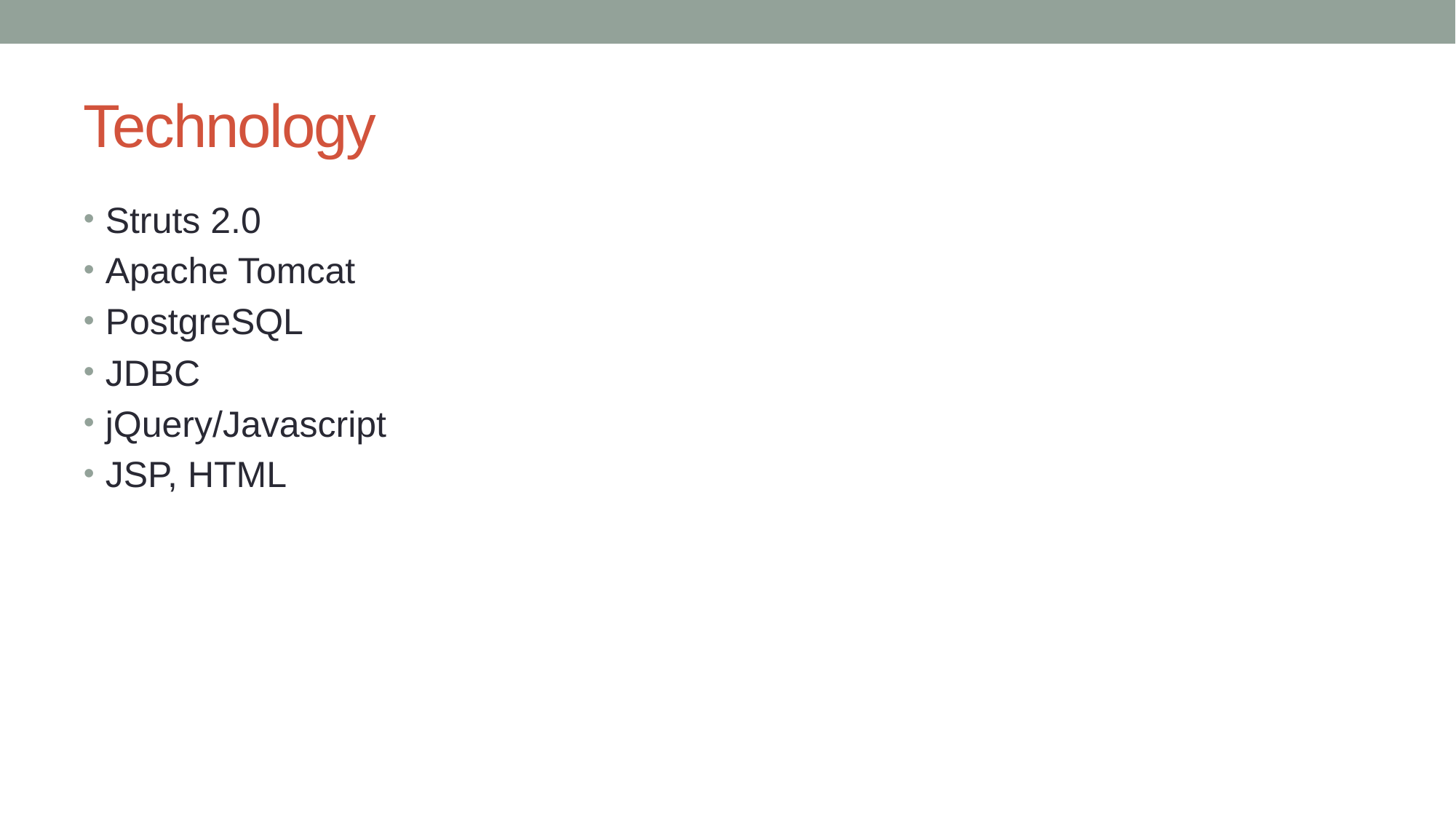

# Technology
Struts 2.0
Apache Tomcat
PostgreSQL
JDBC
jQuery/Javascript
JSP, HTML